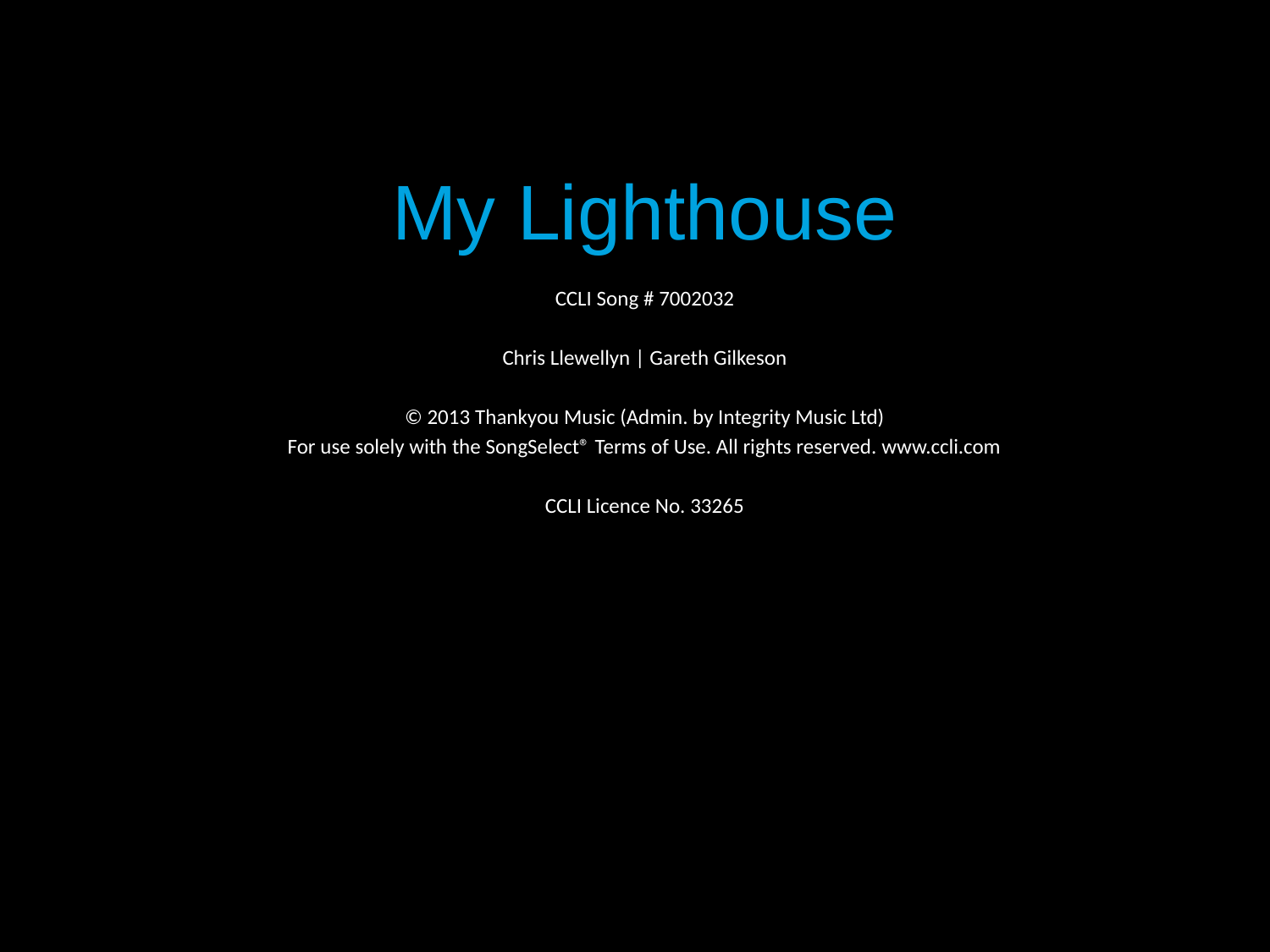

My Lighthouse
CCLI Song # 7002032

Chris Llewellyn | Gareth Gilkeson

© 2013 Thankyou Music (Admin. by Integrity Music Ltd)
For use solely with the SongSelect® Terms of Use. All rights reserved. www.ccli.com

CCLI Licence No. 33265